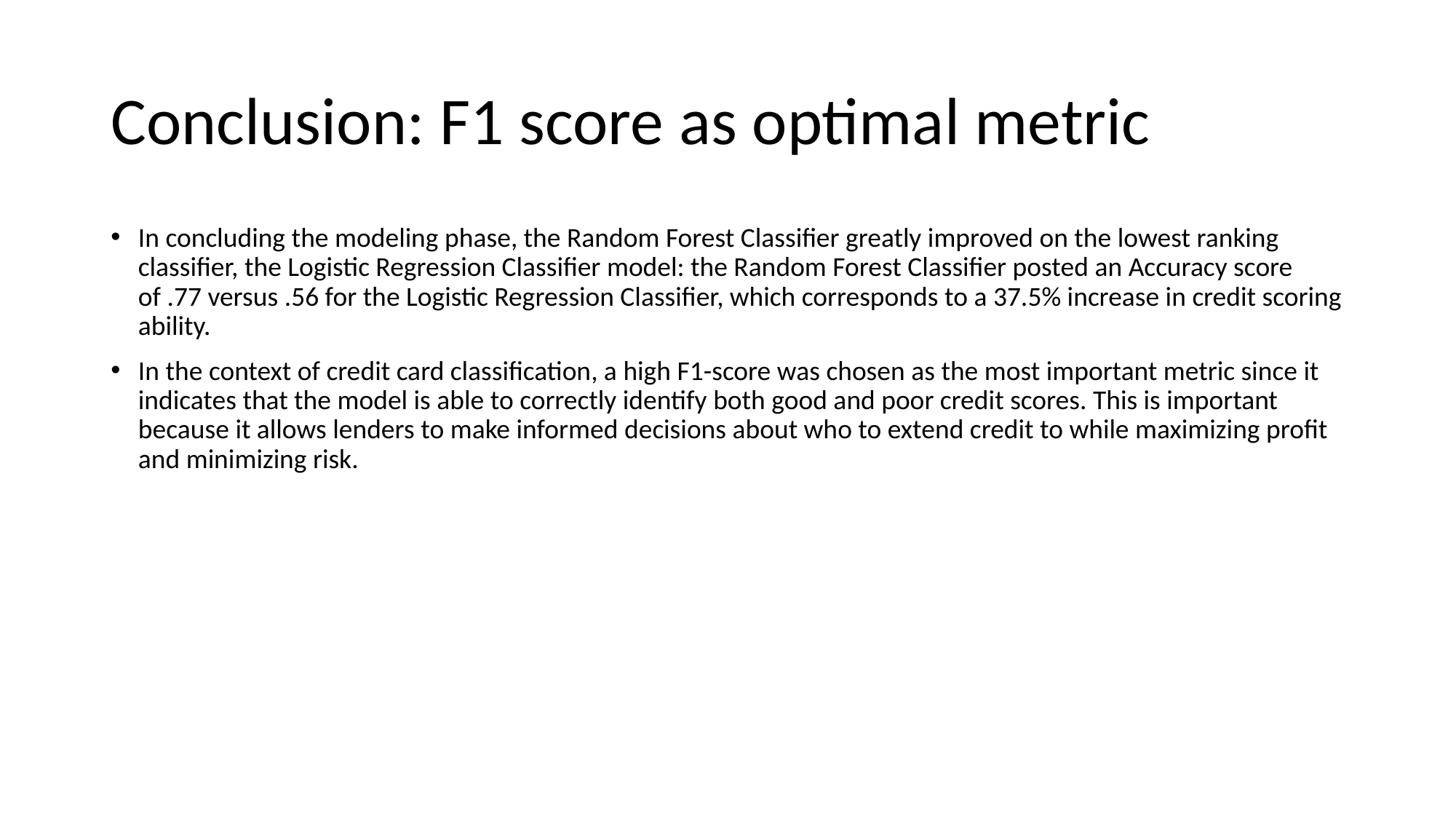

# Conclusion: F1 score as optimal metric
In concluding the modeling phase, the Random Forest Classifier greatly improved on the lowest ranking classifier, the Logistic Regression Classifier model: the Random Forest Classifier posted an Accuracy score of .77 versus .56 for the Logistic Regression Classifier, which corresponds to a 37.5% increase in credit scoring ability.
In the context of credit card classification, a high F1-score was chosen as the most important metric since it indicates that the model is able to correctly identify both good and poor credit scores. This is important because it allows lenders to make informed decisions about who to extend credit to while maximizing profit and minimizing risk.